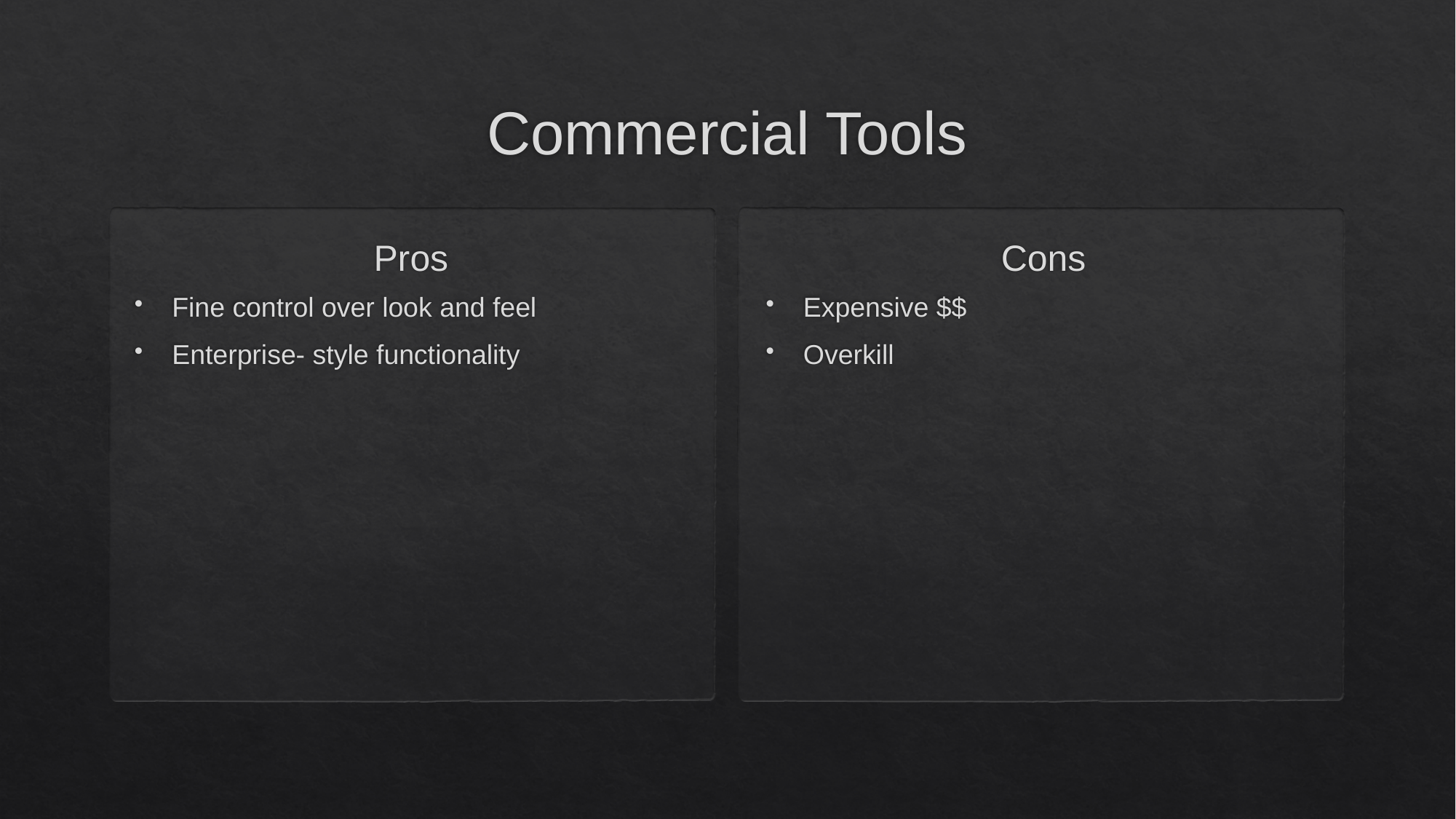

# Commercial Tools
Pros
Cons
Fine control over look and feel
Enterprise- style functionality
Expensive $$
Overkill